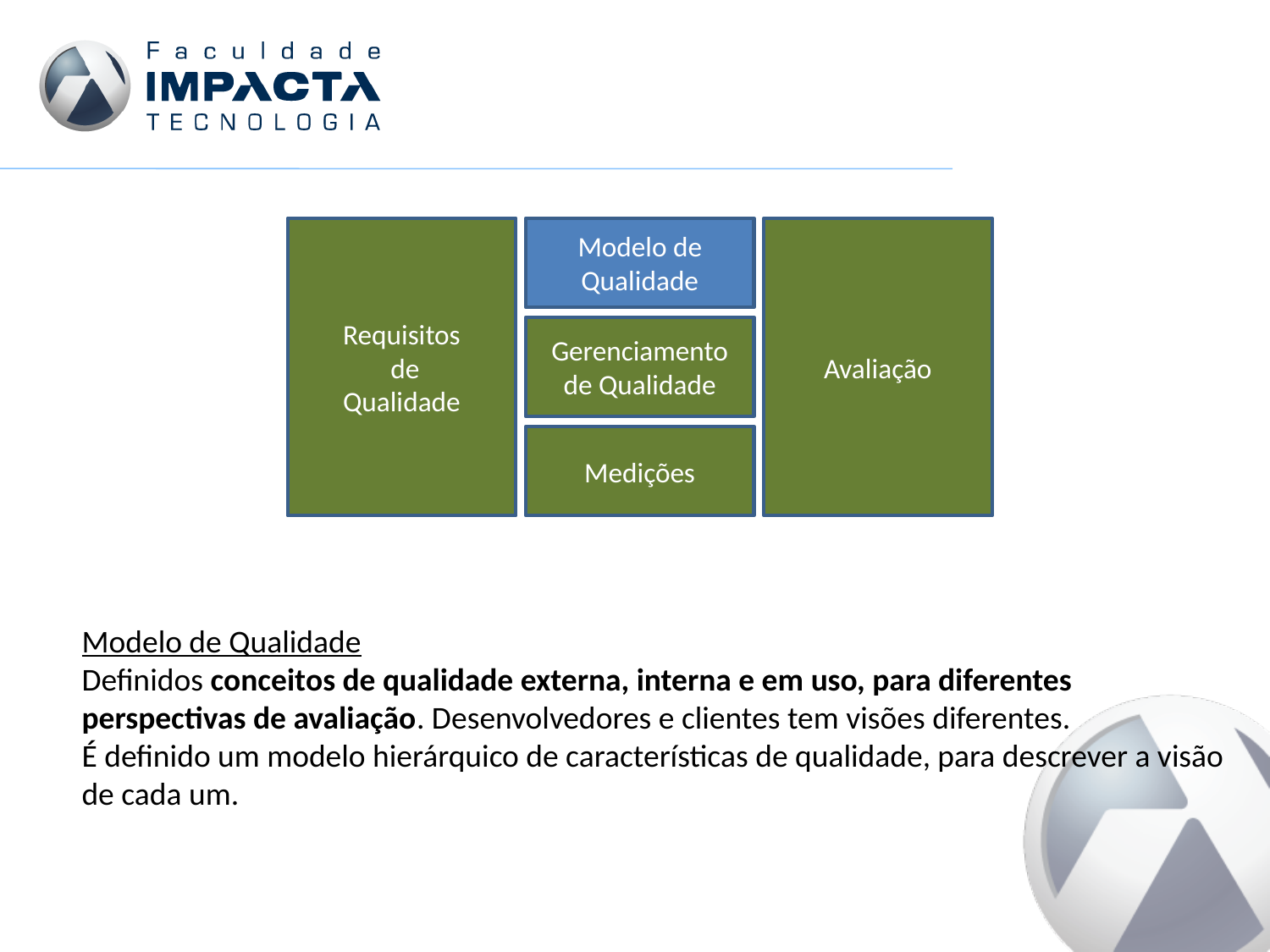

Requisitos
 de
Qualidade
Modelo de Qualidade
Avaliação
Gerenciamento de Qualidade
Medições
Modelo de Qualidade
Definidos conceitos de qualidade externa, interna e em uso, para diferentes perspectivas de avaliação. Desenvolvedores e clientes tem visões diferentes.
É definido um modelo hierárquico de características de qualidade, para descrever a visão de cada um.